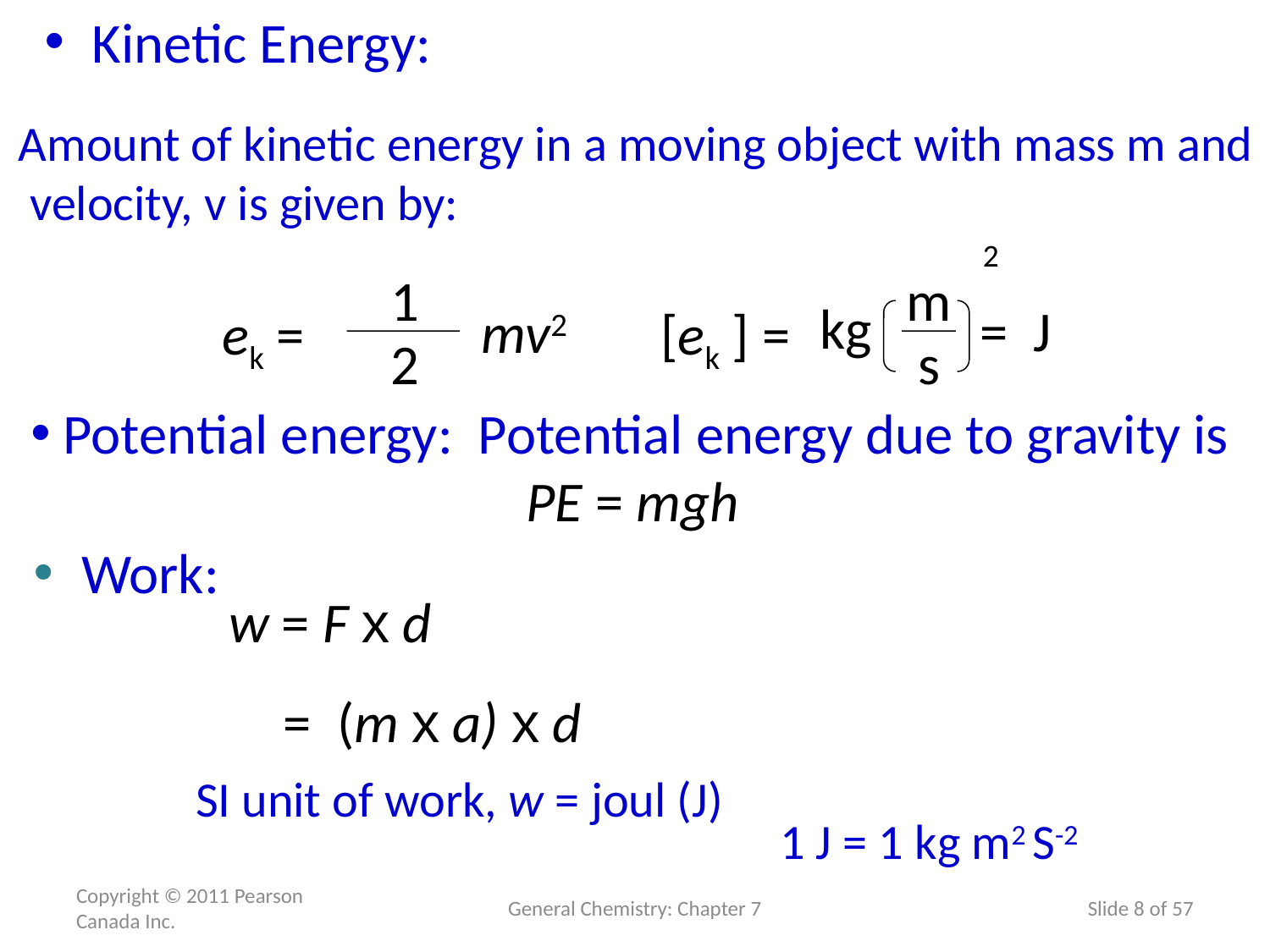

Kinetic Energy:
Amount of kinetic energy in a moving object with mass m and
 velocity, v is given by:
2
1
m
kg
=  J
mv2
ek =
[ek ] =

2
s

 Potential energy:  Potential energy due to gravity is
                                       PE = mgh
Work:
w = F x d
=  (m x a) x d
SI unit of work, w = joul (J)
1 J = 1 kg m2 S-2
Copyright © 2011 Pearson Canada Inc.
General Chemistry: Chapter 7
Slide 8 of 57